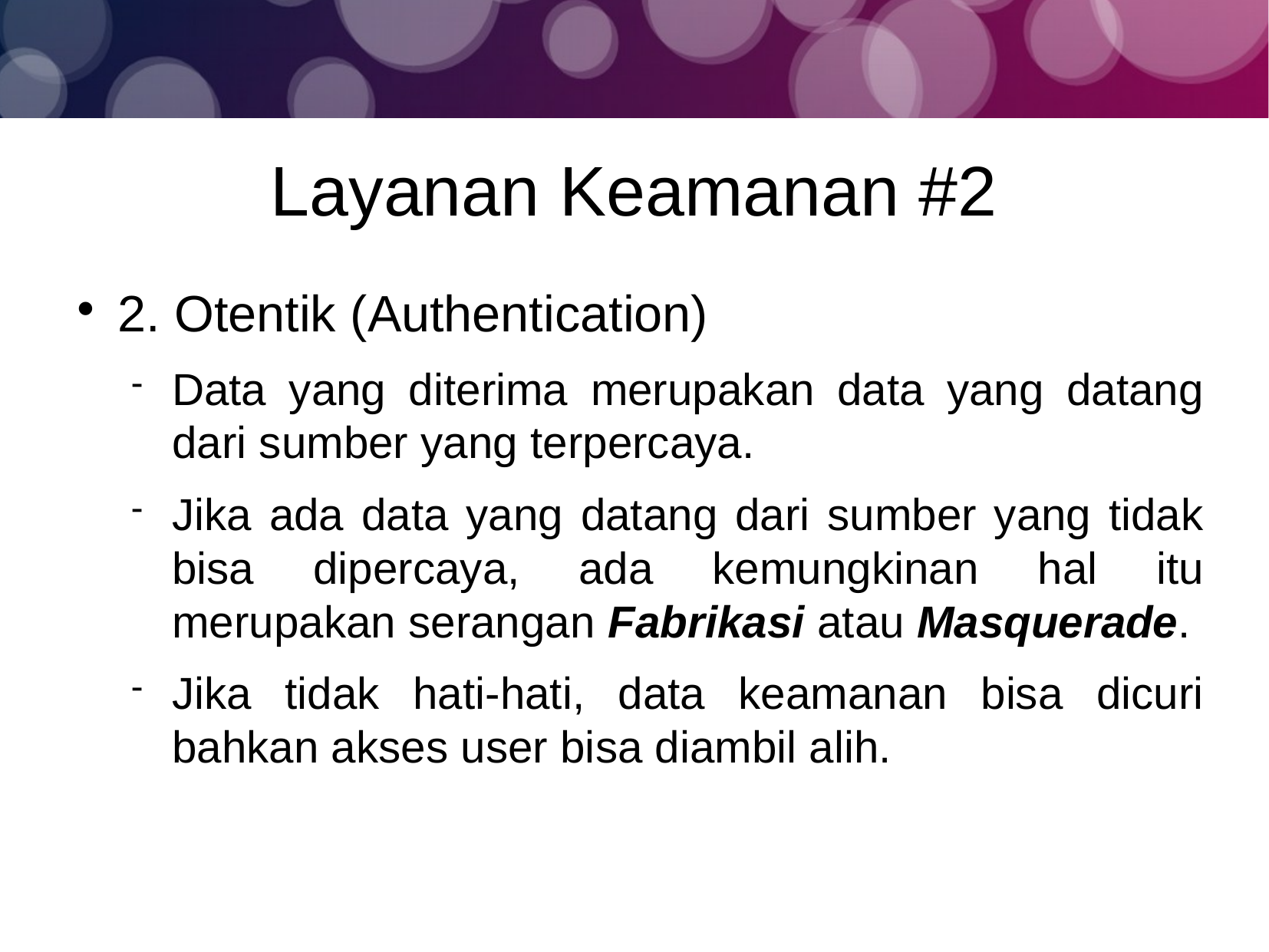

Layanan Keamanan #2
2. Otentik (Authentication)
Data yang diterima merupakan data yang datang dari sumber yang terpercaya.
Jika ada data yang datang dari sumber yang tidak bisa dipercaya, ada kemungkinan hal itu merupakan serangan Fabrikasi atau Masquerade.
Jika tidak hati-hati, data keamanan bisa dicuri bahkan akses user bisa diambil alih.